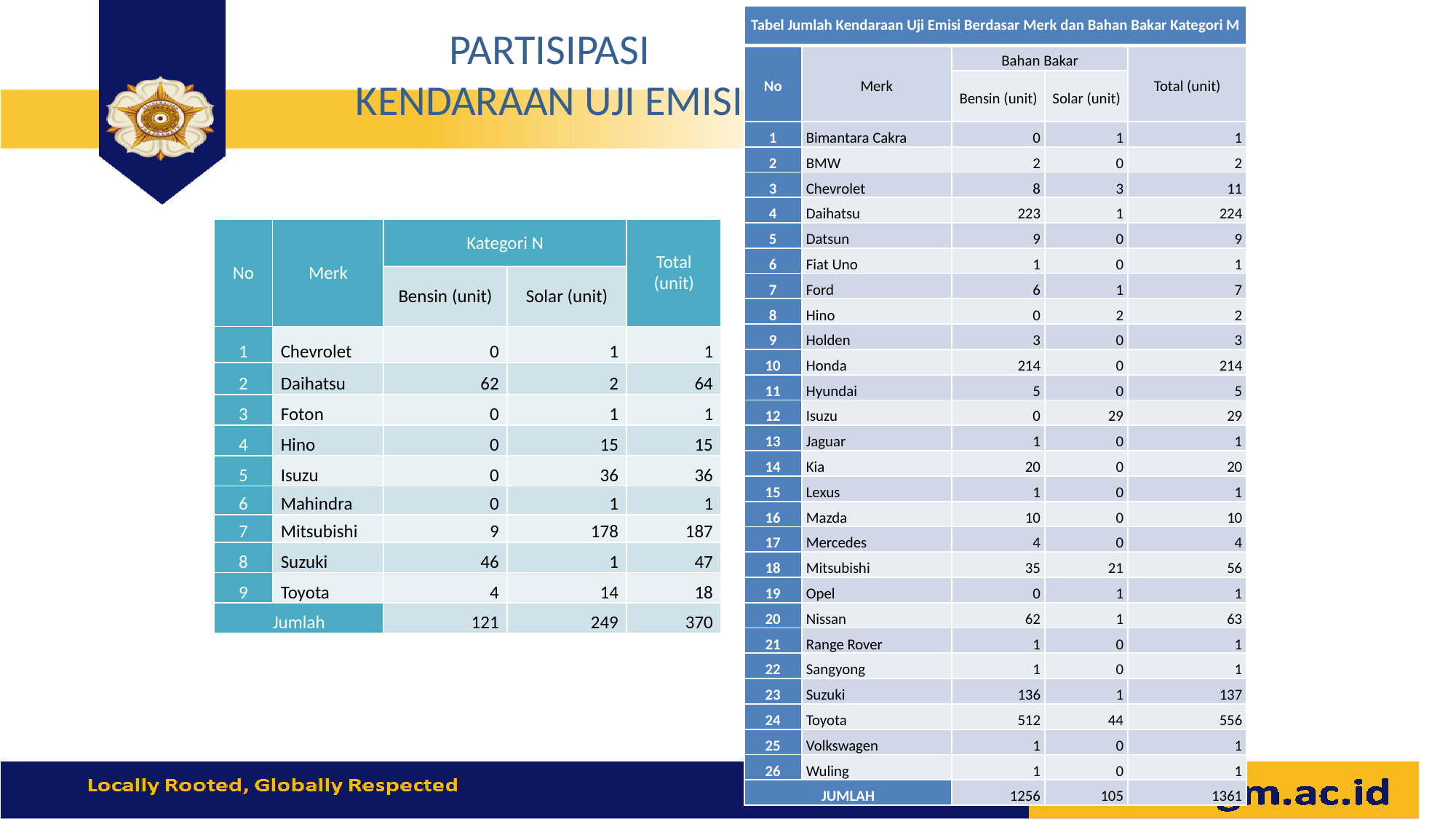

# PARTISIPASI KENDARAAN UJI EMISI
| Tabel Jumlah Kendaraan Uji Emisi Berdasar Merk dan Bahan Bakar Kategori M |  |  |  |  |
| --- | --- | --- | --- | --- |
| No | Merk | Bahan Bakar |  | Total (unit) |
|  |  | Bensin (unit) | Solar (unit) |  |
| 1 | Bimantara Cakra | 0 | 1 | 1 |
| 2 | BMW | 2 | 0 | 2 |
| 3 | Chevrolet | 8 | 3 | 11 |
| 4 | Daihatsu | 223 | 1 | 224 |
| 5 | Datsun | 9 | 0 | 9 |
| 6 | Fiat Uno | 1 | 0 | 1 |
| 7 | Ford | 6 | 1 | 7 |
| 8 | Hino | 0 | 2 | 2 |
| 9 | Holden | 3 | 0 | 3 |
| 10 | Honda | 214 | 0 | 214 |
| 11 | Hyundai | 5 | 0 | 5 |
| 12 | Isuzu | 0 | 29 | 29 |
| 13 | Jaguar | 1 | 0 | 1 |
| 14 | Kia | 20 | 0 | 20 |
| 15 | Lexus | 1 | 0 | 1 |
| 16 | Mazda | 10 | 0 | 10 |
| 17 | Mercedes | 4 | 0 | 4 |
| 18 | Mitsubishi | 35 | 21 | 56 |
| 19 | Opel | 0 | 1 | 1 |
| 20 | Nissan | 62 | 1 | 63 |
| 21 | Range Rover | 1 | 0 | 1 |
| 22 | Sangyong | 1 | 0 | 1 |
| 23 | Suzuki | 136 | 1 | 137 |
| 24 | Toyota | 512 | 44 | 556 |
| 25 | Volkswagen | 1 | 0 | 1 |
| 26 | Wuling | 1 | 0 | 1 |
| JUMLAH |  | 1256 | 105 | 1361 |
| No | Merk | Kategori N |  | Total (unit) |
| --- | --- | --- | --- | --- |
|  |  | Bensin (unit) | Solar (unit) |  |
| 1 | Chevrolet | 0 | 1 | 1 |
| 2 | Daihatsu | 62 | 2 | 64 |
| 3 | Foton | 0 | 1 | 1 |
| 4 | Hino | 0 | 15 | 15 |
| 5 | Isuzu | 0 | 36 | 36 |
| 6 | Mahindra | 0 | 1 | 1 |
| 7 | Mitsubishi | 9 | 178 | 187 |
| 8 | Suzuki | 46 | 1 | 47 |
| 9 | Toyota | 4 | 14 | 18 |
| Jumlah |  | 121 | 249 | 370 |